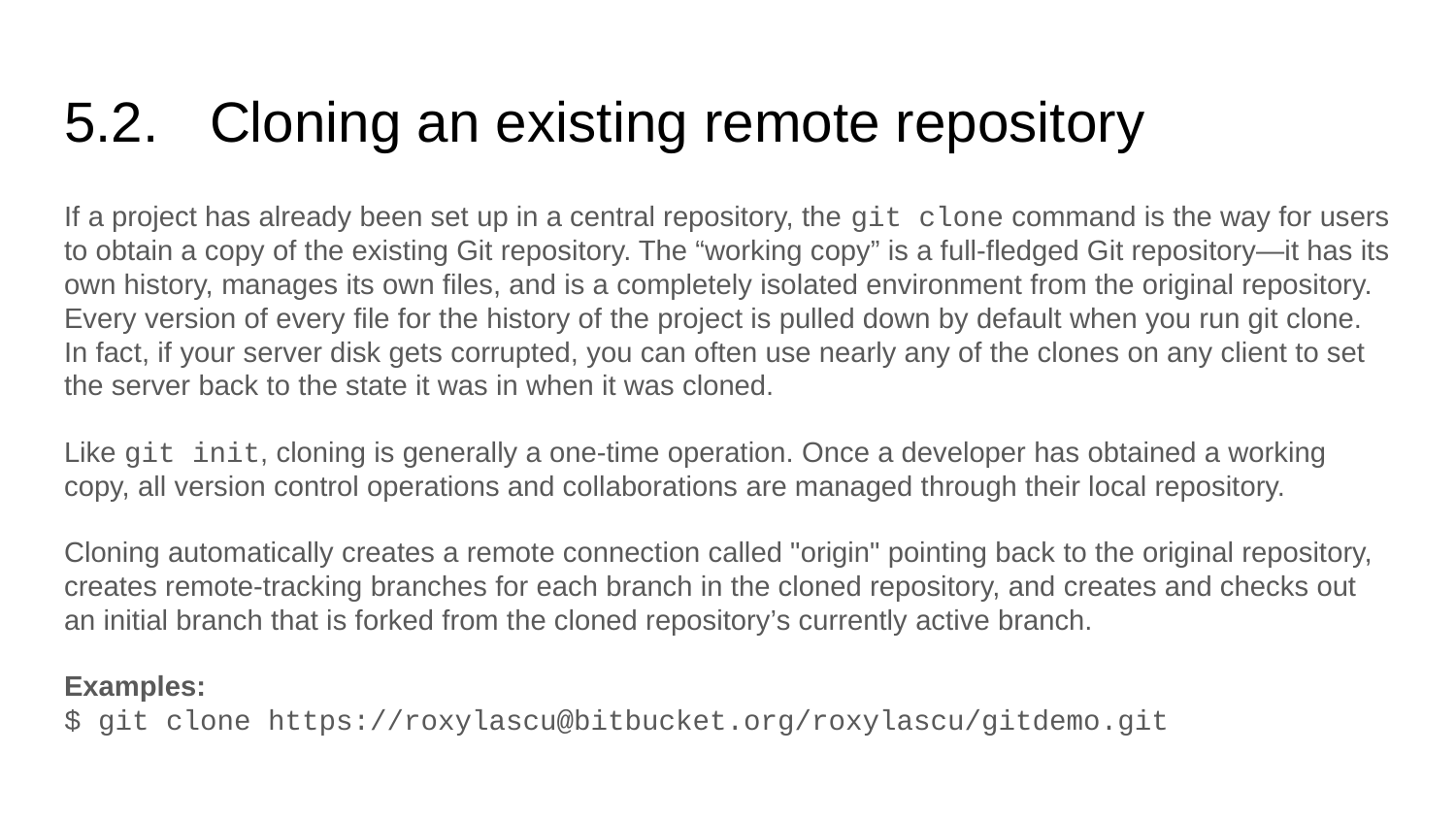

# 5.2.	Cloning an existing remote repository
If a project has already been set up in a central repository, the git clone command is the way for users to obtain a copy of the existing Git repository. The “working copy” is a full-fledged Git repository—it has its own history, manages its own files, and is a completely isolated environment from the original repository. Every version of every file for the history of the project is pulled down by default when you run git clone. In fact, if your server disk gets corrupted, you can often use nearly any of the clones on any client to set the server back to the state it was in when it was cloned.
Like git init, cloning is generally a one-time operation. Once a developer has obtained a working copy, all version control operations and collaborations are managed through their local repository.
Cloning automatically creates a remote connection called "origin" pointing back to the original repository, creates remote-tracking branches for each branch in the cloned repository, and creates and checks out an initial branch that is forked from the cloned repository’s currently active branch.
Examples:
$ git clone https://roxylascu@bitbucket.org/roxylascu/gitdemo.git